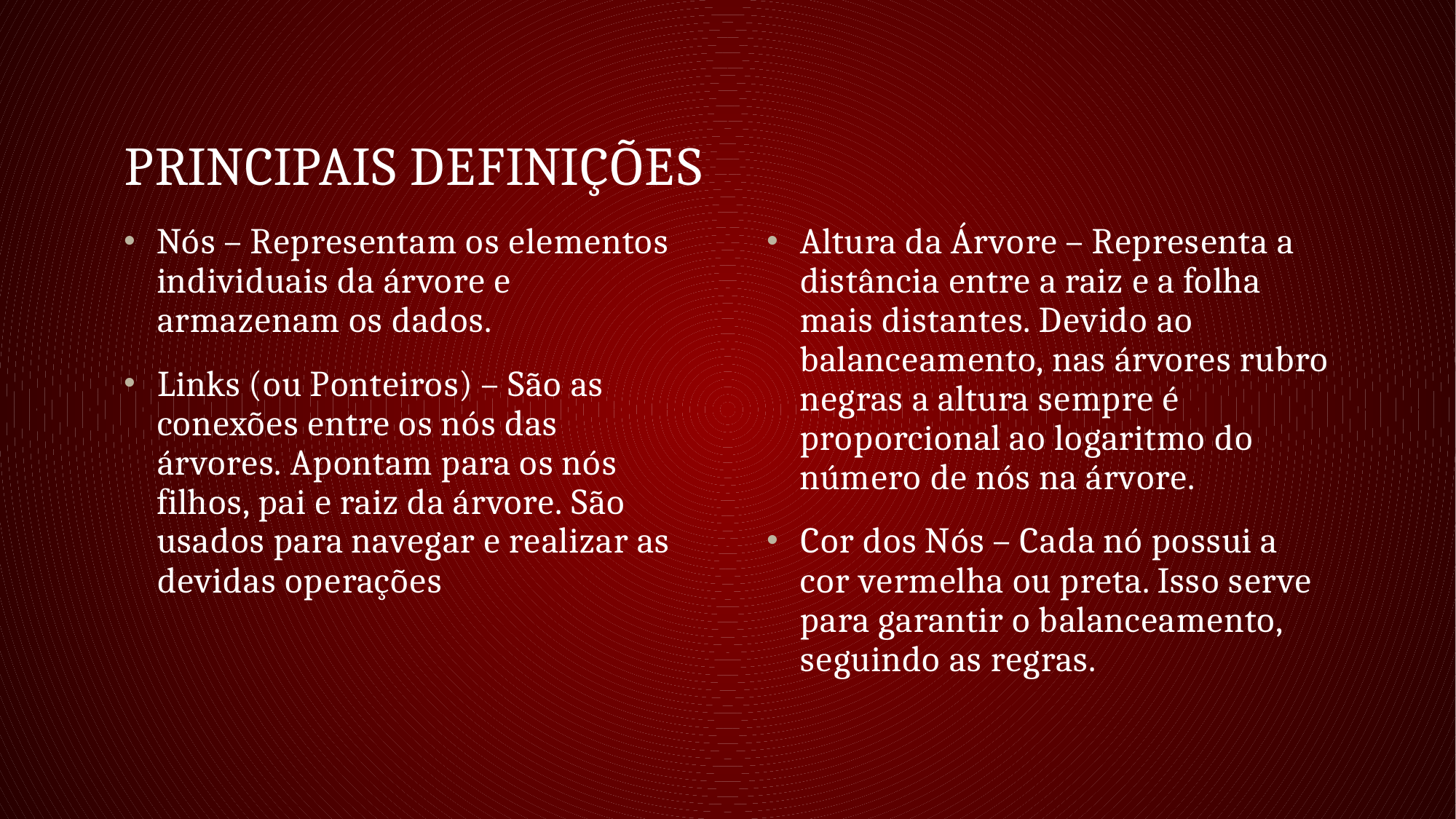

# Principais definições
Nós – Representam os elementos individuais da árvore e armazenam os dados.
Links (ou Ponteiros) – São as conexões entre os nós das árvores. Apontam para os nós filhos, pai e raiz da árvore. São usados para navegar e realizar as devidas operações
Altura da Árvore – Representa a distância entre a raiz e a folha mais distantes. Devido ao balanceamento, nas árvores rubro negras a altura sempre é proporcional ao logaritmo do número de nós na árvore.
Cor dos Nós – Cada nó possui a cor vermelha ou preta. Isso serve para garantir o balanceamento, seguindo as regras.